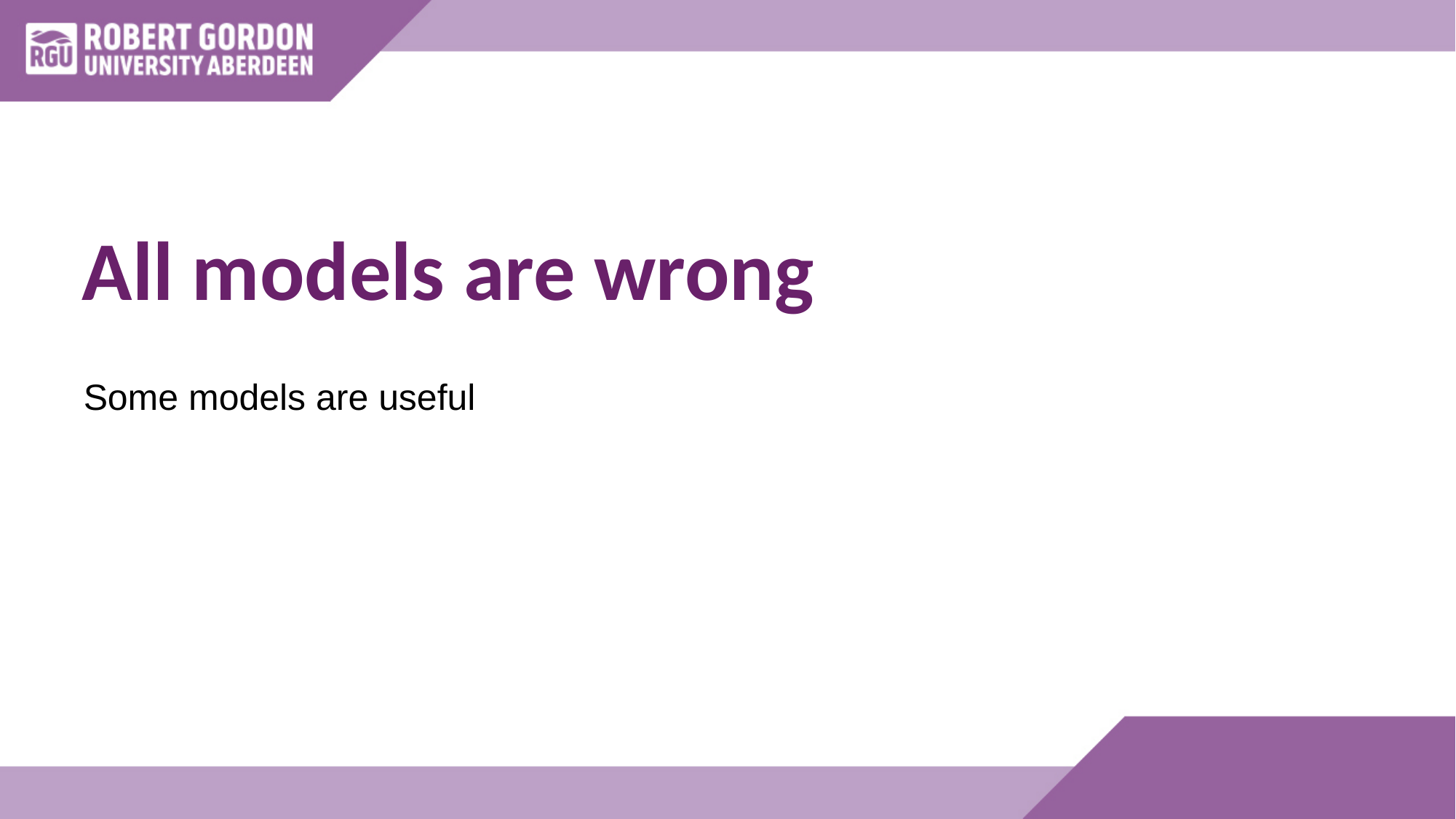

# All models are wrong
Some models are useful